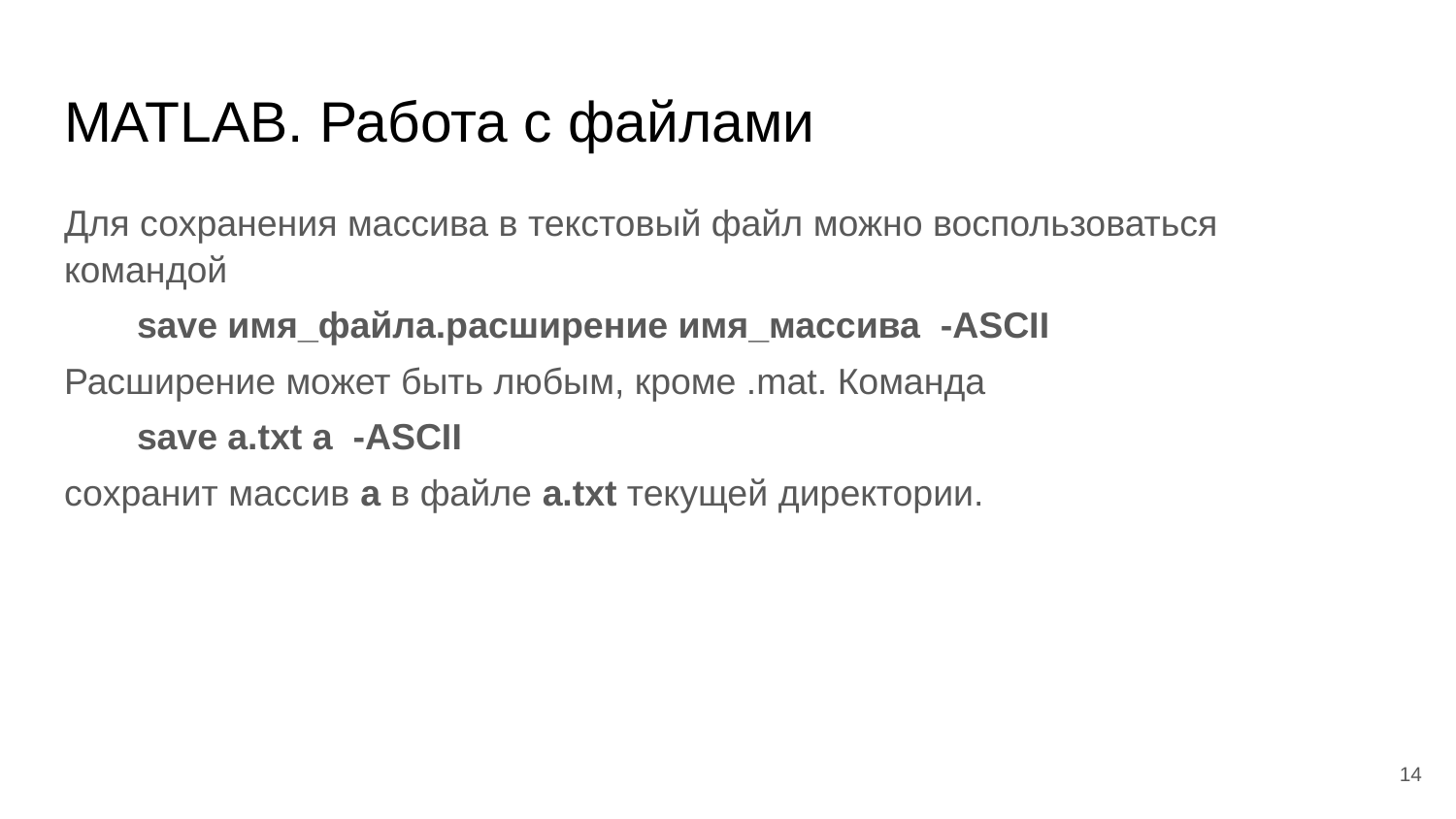

# MATLAB. Работа с файлами
Для сохранения массива в текстовый файл можно воспользоваться командой
save имя_файла.расширение имя_массива  -ASCII
Расширение может быть любым, кроме .mat. Команда
save a.txt a  -ASCII
сохранит массив а в файле a.txt текущей директории.
14